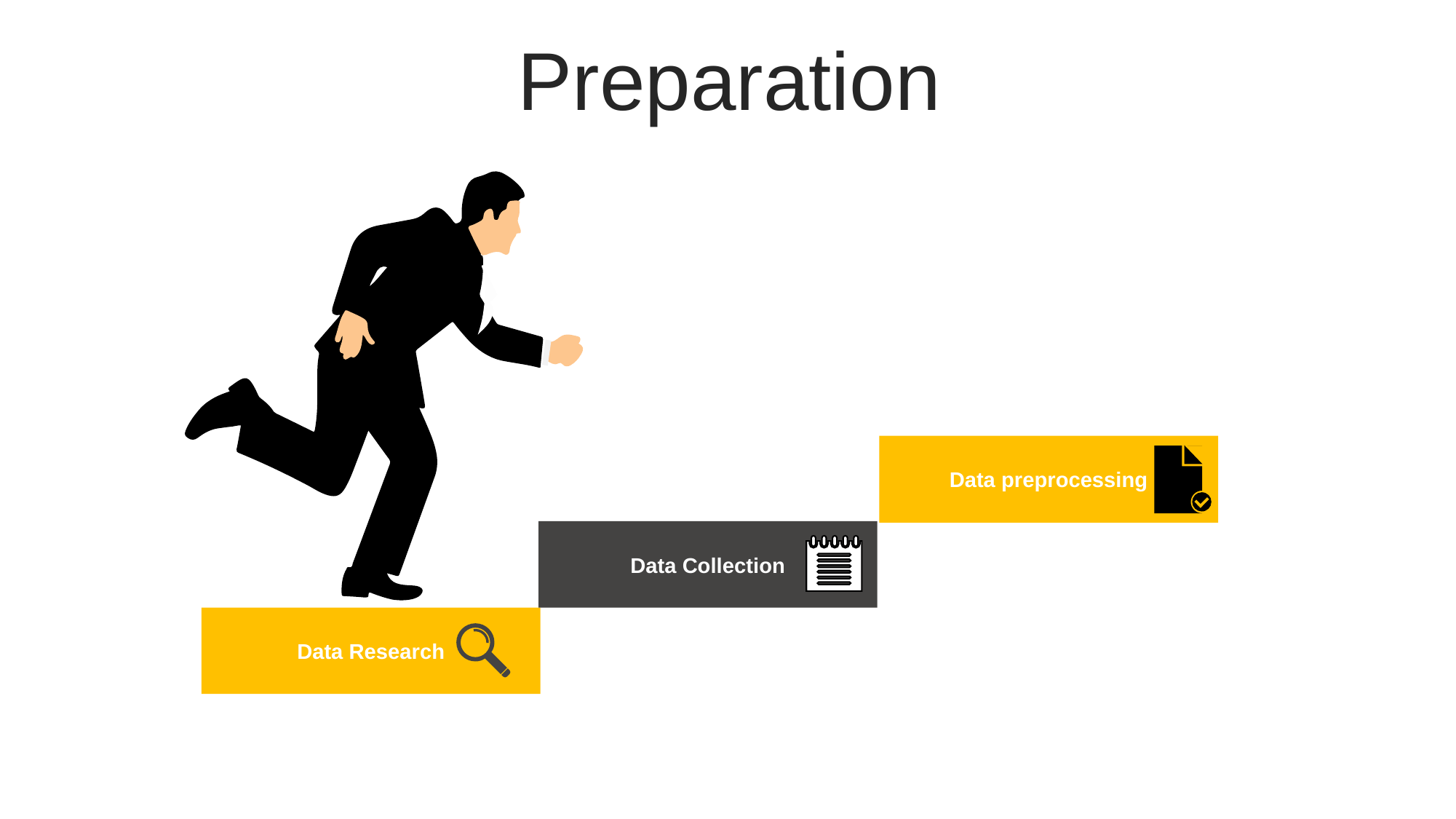

Preparation

Data preprocessing
Data Collection
Data Research